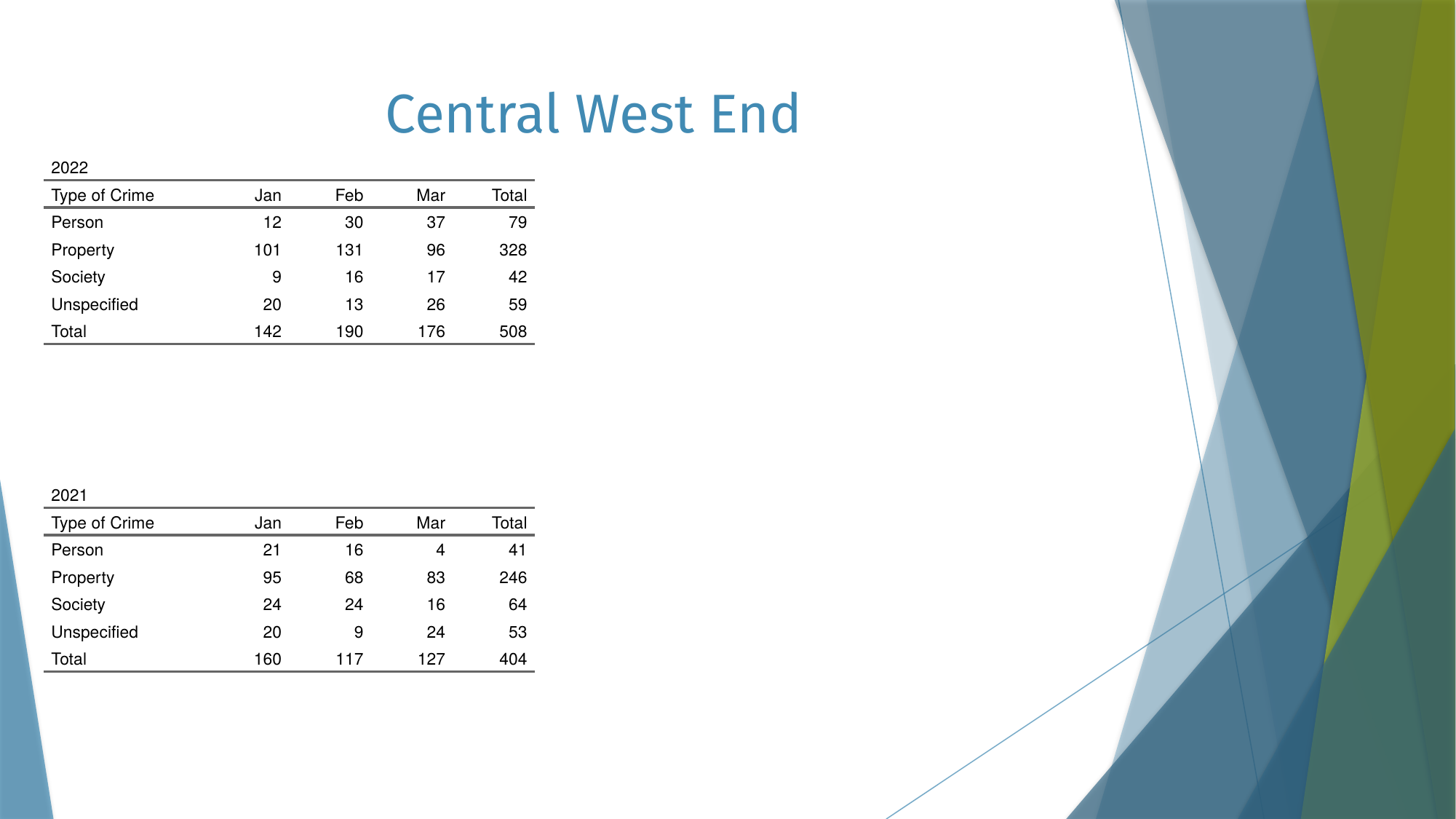

# Central West End
| 2022 | 2022 | 2022 | 2022 | 2022 |
| --- | --- | --- | --- | --- |
| Type of Crime | Jan | Feb | Mar | Total |
| Person | 12 | 30 | 37 | 79 |
| Property | 101 | 131 | 96 | 328 |
| Society | 9 | 16 | 17 | 42 |
| Unspecified | 20 | 13 | 26 | 59 |
| Total | 142 | 190 | 176 | 508 |
| 2021 | 2021 | 2021 | 2021 | 2021 |
| --- | --- | --- | --- | --- |
| Type of Crime | Jan | Feb | Mar | Total |
| Person | 21 | 16 | 4 | 41 |
| Property | 95 | 68 | 83 | 246 |
| Society | 24 | 24 | 16 | 64 |
| Unspecified | 20 | 9 | 24 | 53 |
| Total | 160 | 117 | 127 | 404 |